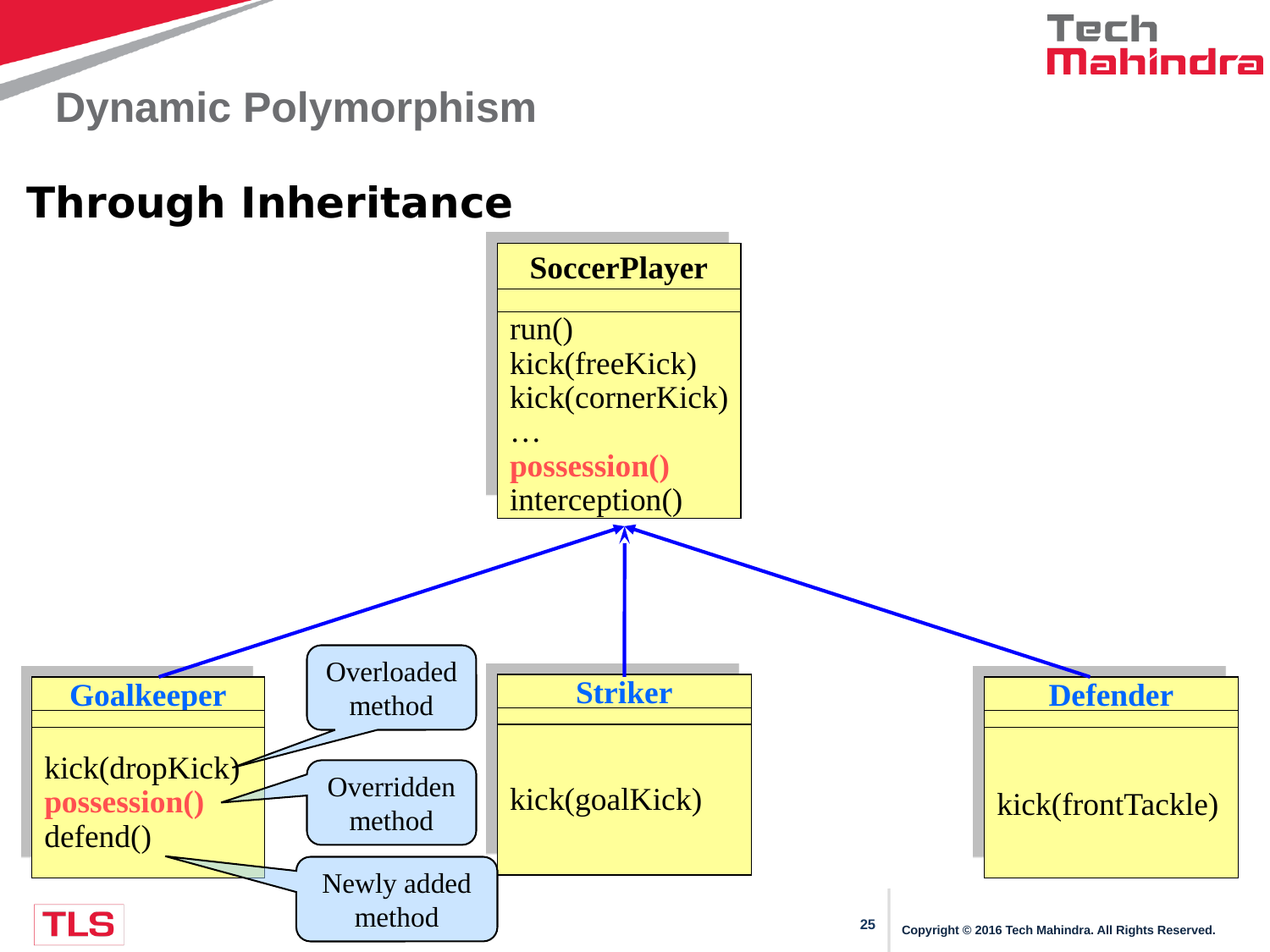

# Dynamic Polymorphism
Through Inheritance

SoccerPlayer

run()
kick(freeKick)
kick(cornerKick)
…
possession()
interception()

Overloaded method

Striker

kick(goalKick)

Goalkeeper

kick(dropKick)
possession()
defend()

Defender

kick(frontTackle)
Overridden method
Newly added method
Copyright © 2016 Tech Mahindra. All Rights Reserved.